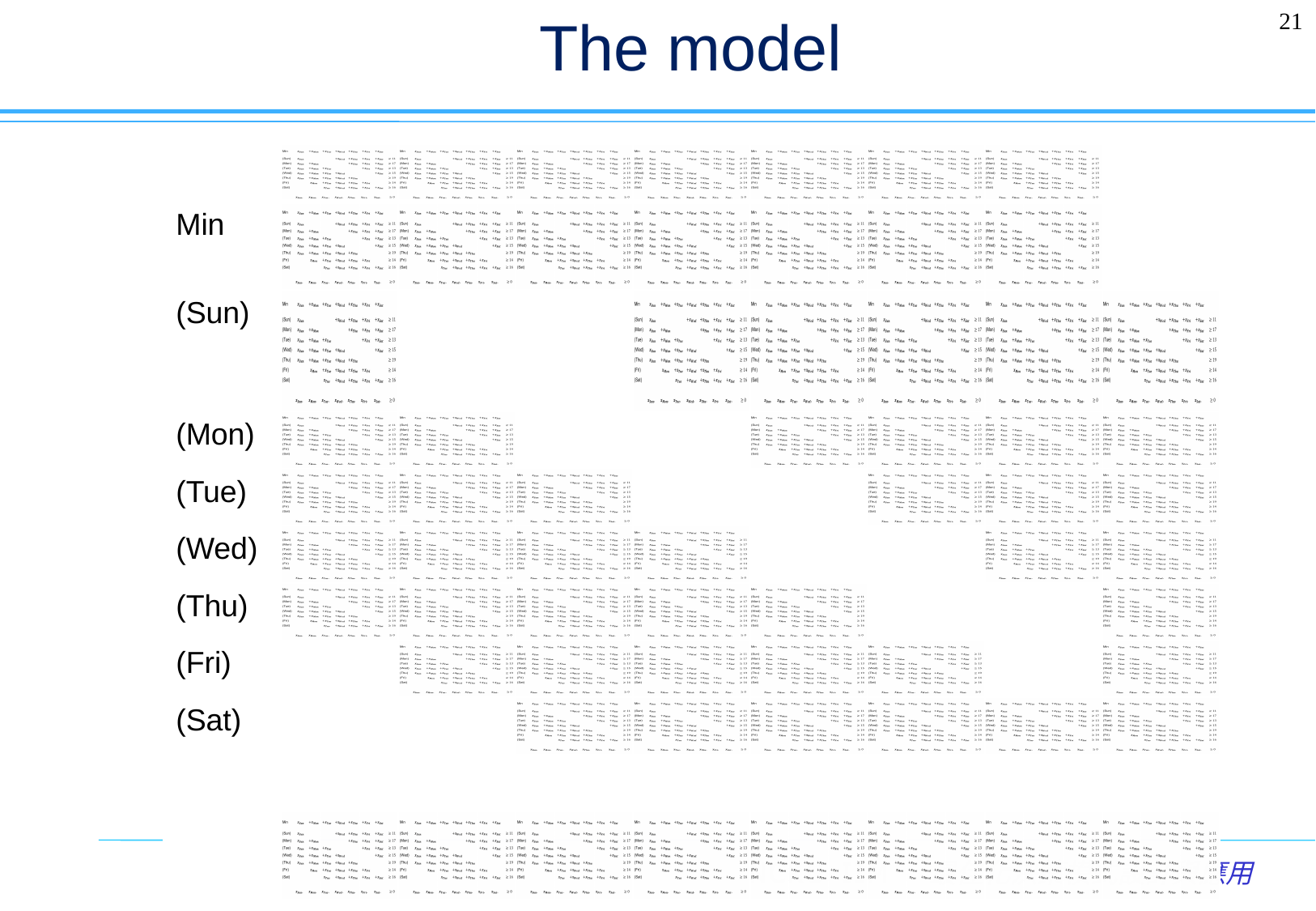

# The model
21

|  |  |  |  |  |  |  |  |  |
| --- | --- | --- | --- | --- | --- | --- | --- | --- |
| Min |  |  |  |  |  |  |  |  |
| (Sun) |  |  |  |  |  |  |  |  |
| (Mon) |  |  |  |  |  |  |  |  |
| (Tue) |  |  |  |  |  |  |  |  |
| (Wed) |  |  |  |  |  |  |  |  |
| (Thu) |  |  |  |  |  |  |  |  |
| (Fri) |  |  |  |  |  |  |  |  |
| (Sat) |  |  |  |  |  |  |  |  |
|  |  |  |  |  |  |  |  |  |
|  |  |  |  |  |  |  |  |  |
►